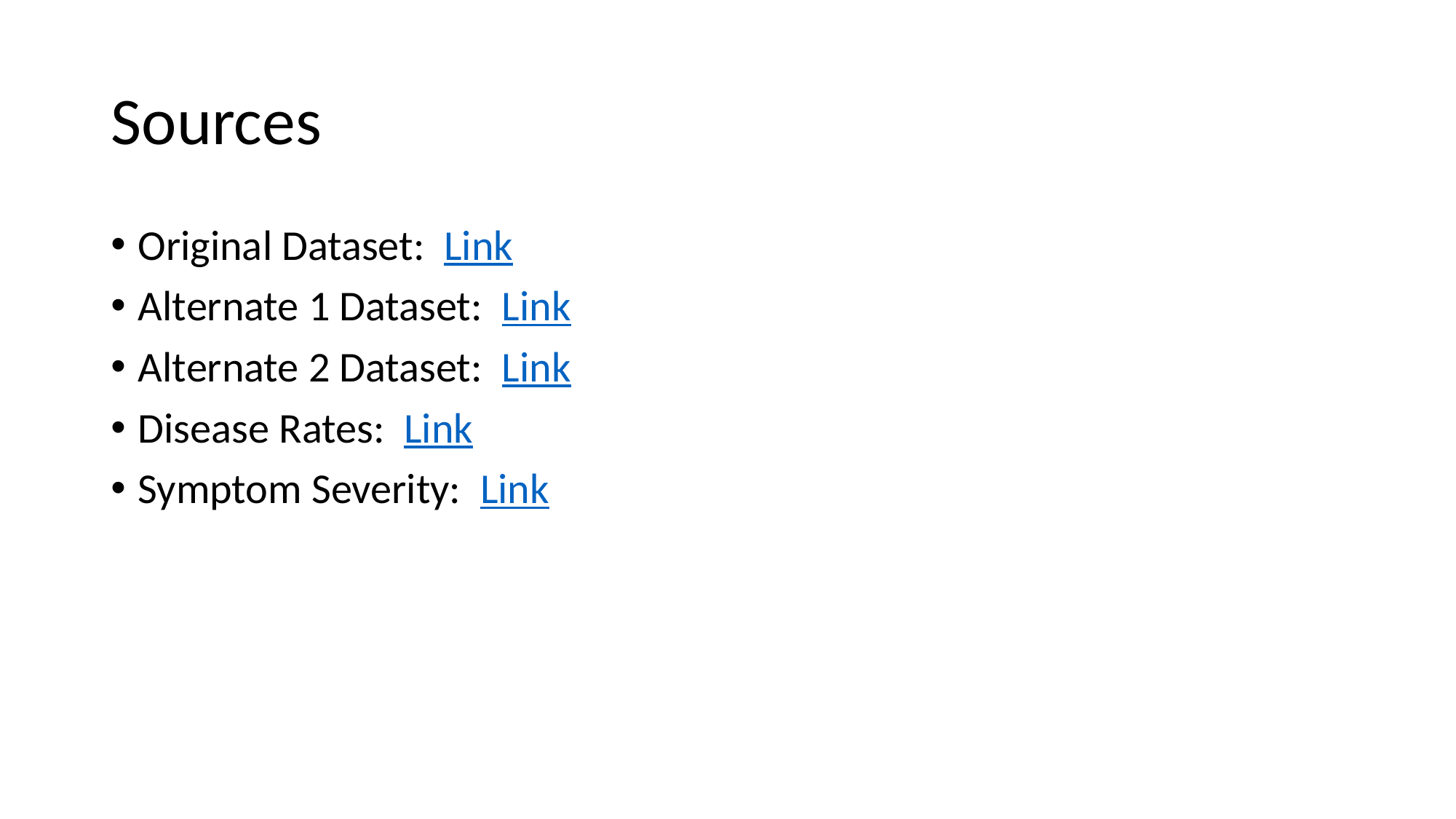

# Sources
Original Dataset:  Link
Alternate 1 Dataset:  Link
Alternate 2 Dataset:  Link
Disease Rates:  Link
Symptom Severity:  Link